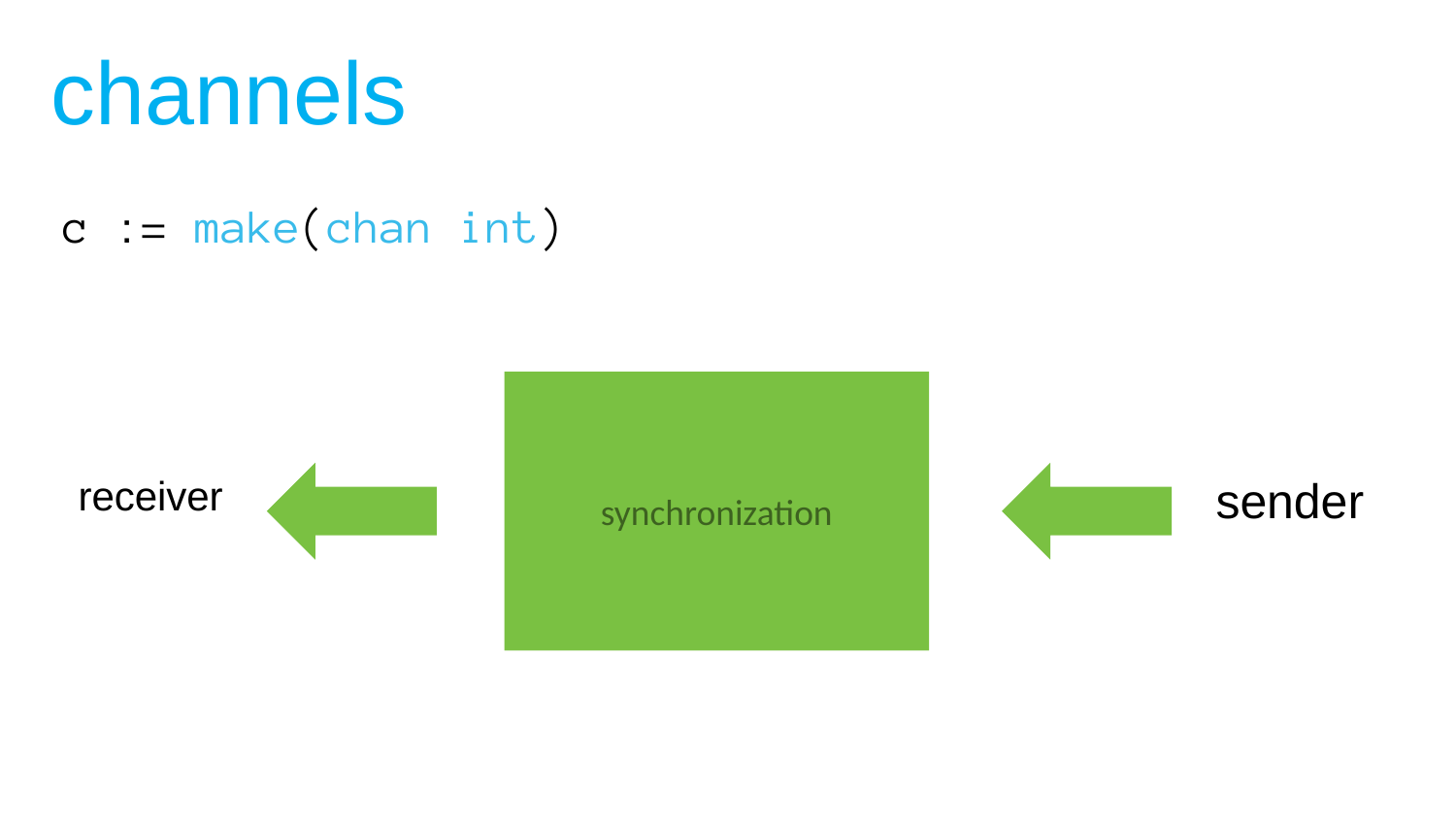

# channels
c := make(chan int)
synchronization

receiver

sender